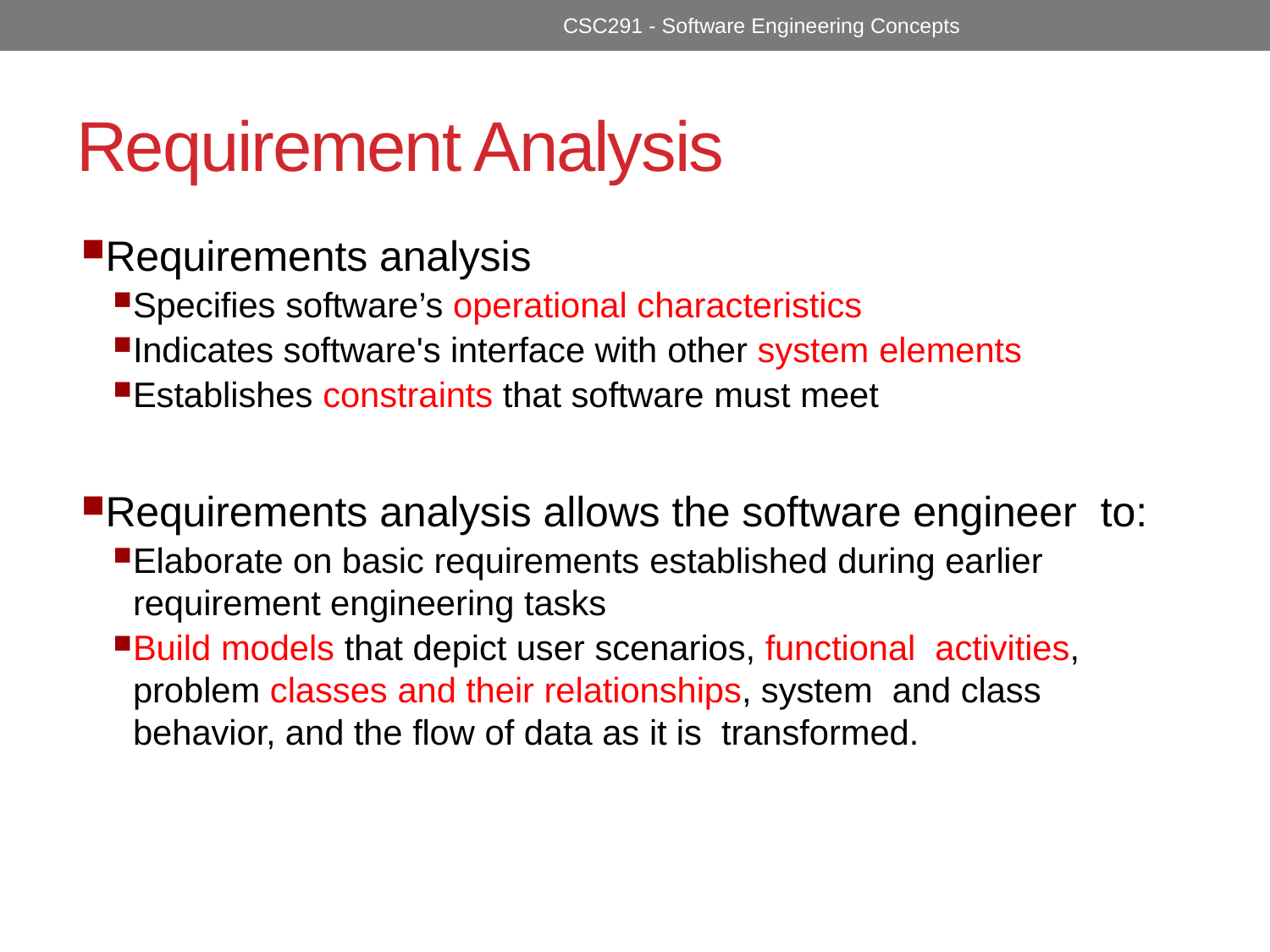

CSC291 - Software Engineering Concepts
3
# Requirement Analysis
Requirements analysis
Specifies software’s operational characteristics
Indicates software's interface with other system elements
Establishes constraints that software must meet

Requirements analysis allows the software engineer  to:
Elaborate on basic requirements established during earlier  requirement engineering tasks
Build models that depict user scenarios, functional  activities, problem classes and their relationships, system  and class behavior, and the flow of data as it is  transformed.